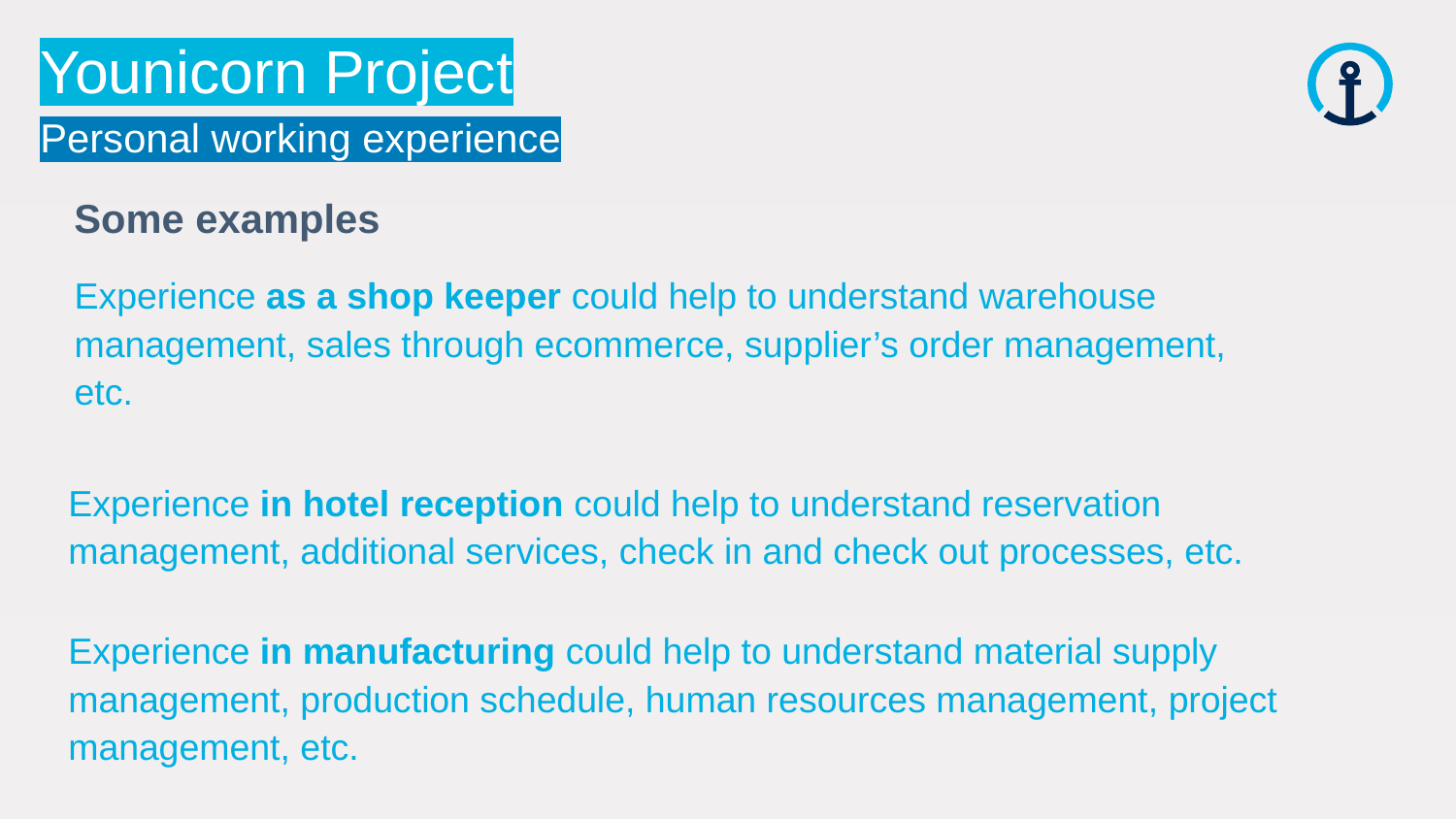

Younicorn Project
Personal working experience
 Some examples
Experience as a shop keeper could help to understand warehouse management, sales through ecommerce, supplier’s order management, etc.
Experience in hotel reception could help to understand reservation management, additional services, check in and check out processes, etc.
Experience in manufacturing could help to understand material supply management, production schedule, human resources management, project management, etc.